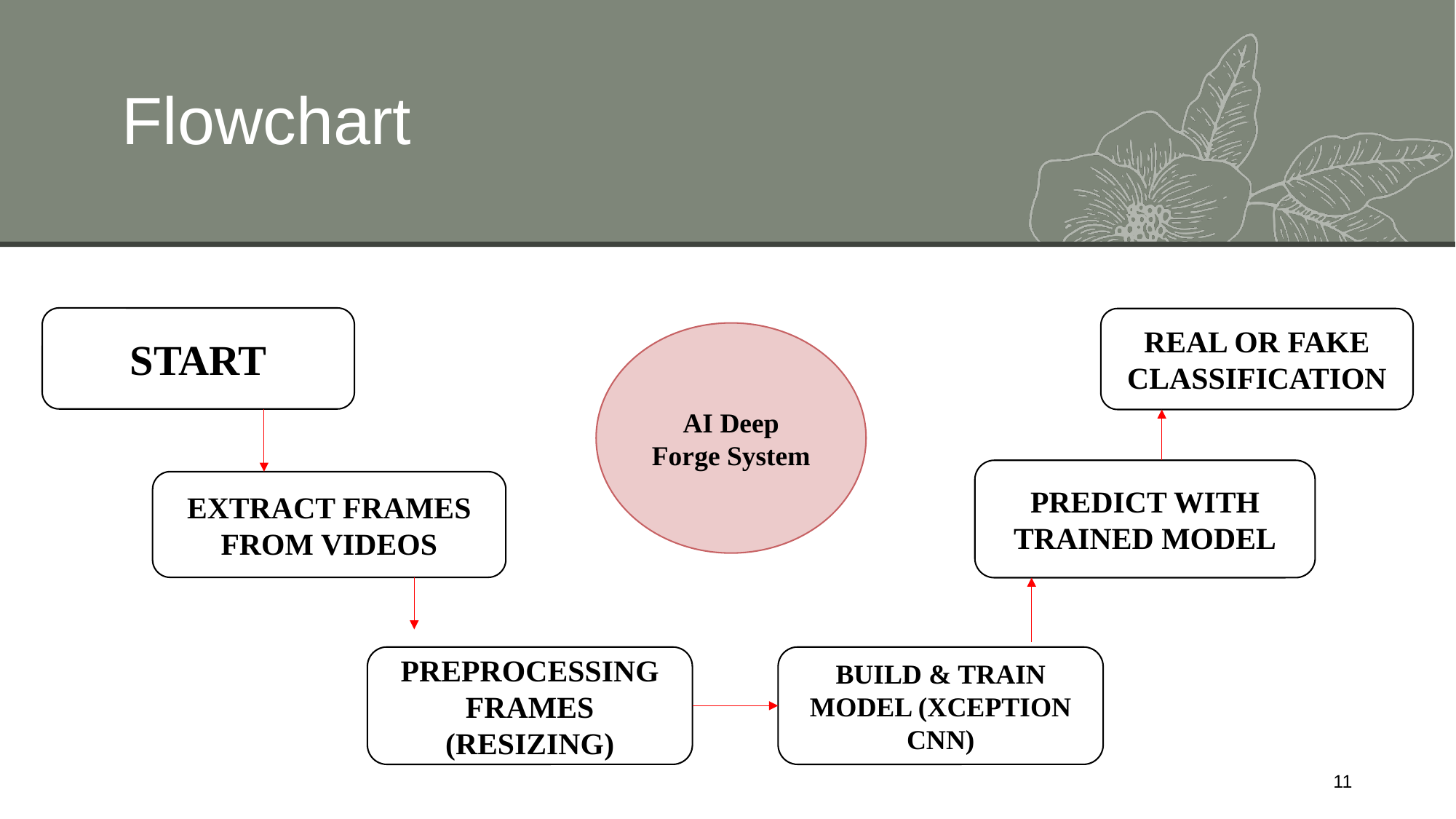

# Flowchart
START
REAL OR FAKE CLASSIFICATION
AI Deep Forge System
PREDICT WITH TRAINED MODEL
EXTRACT FRAMES FROM VIDEOS
PREPROCESSING FRAMES (RESIZING)
BUILD & TRAIN MODEL (XCEPTION CNN)
11